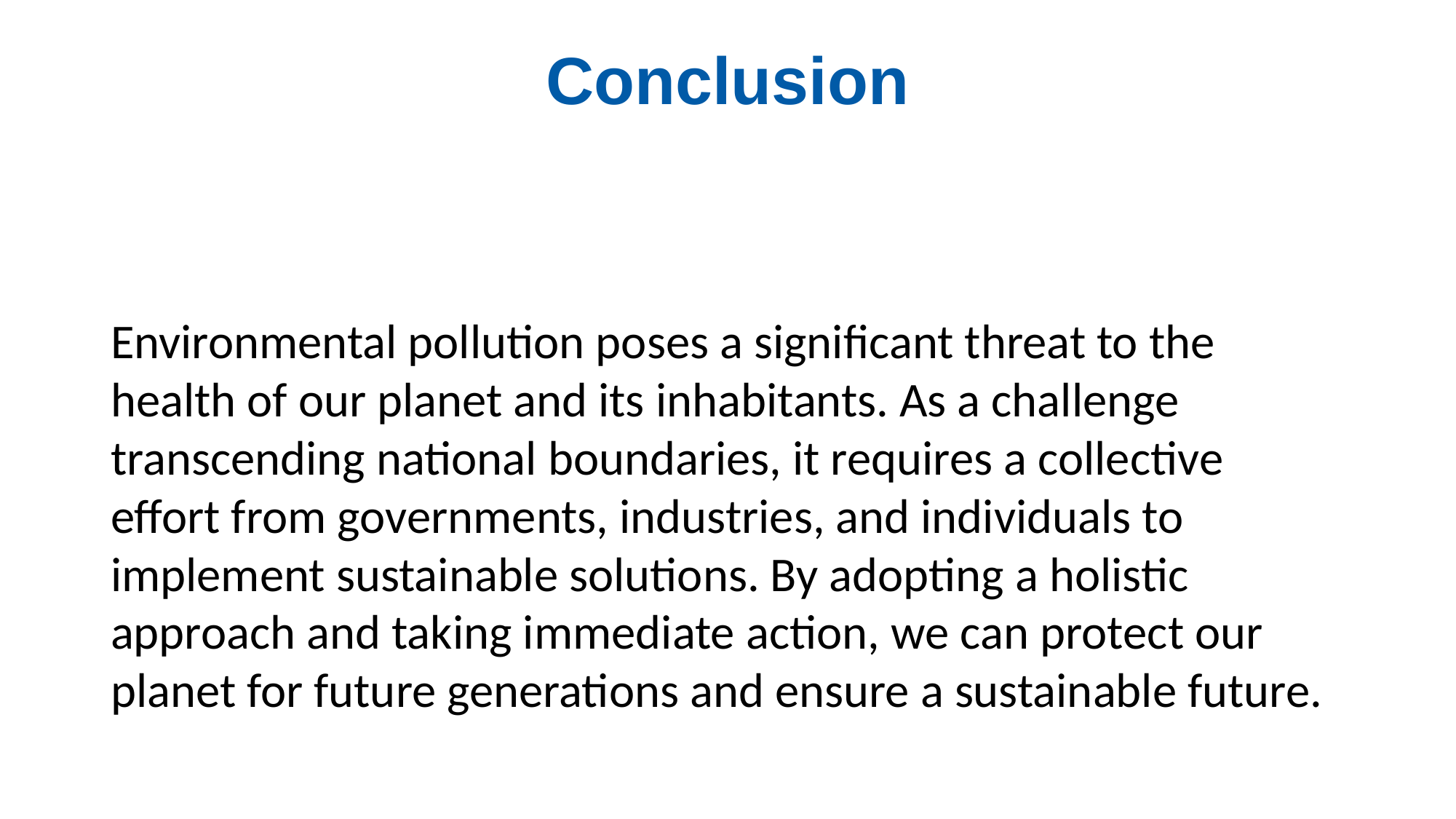

# Conclusion

Environmental pollution poses a significant threat to the health of our planet and its inhabitants. As a challenge transcending national boundaries, it requires a collective effort from governments, industries, and individuals to implement sustainable solutions. By adopting a holistic approach and taking immediate action, we can protect our planet for future generations and ensure a sustainable future.